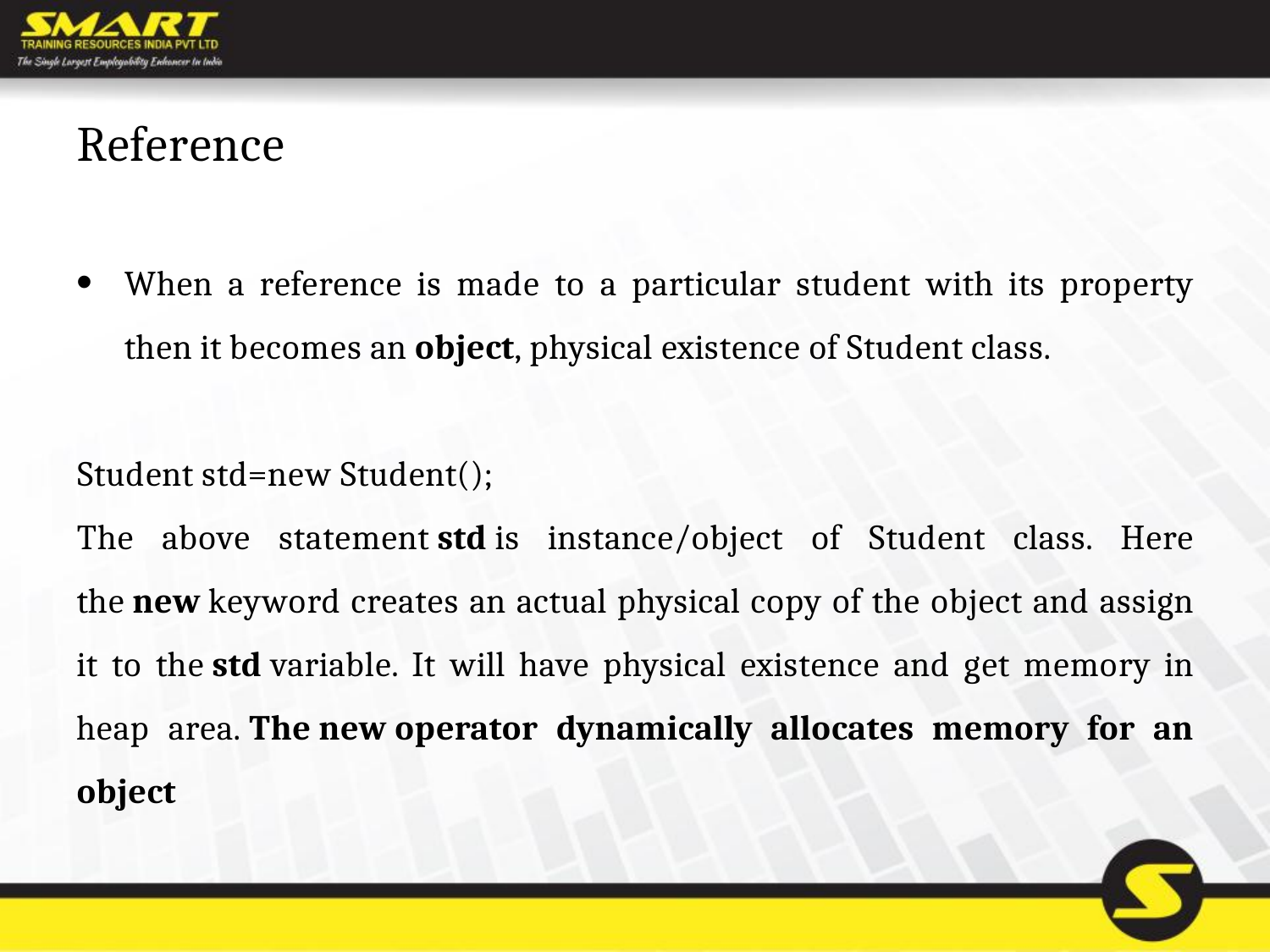

# Reference
When a reference is made to a particular student with its property then it becomes an object, physical existence of Student class.

Student std=new Student();
The above statement std is instance/object of Student class. Here the new keyword creates an actual physical copy of the object and assign it to the std variable. It will have physical existence and get memory in heap area. The new operator dynamically allocates memory for an object